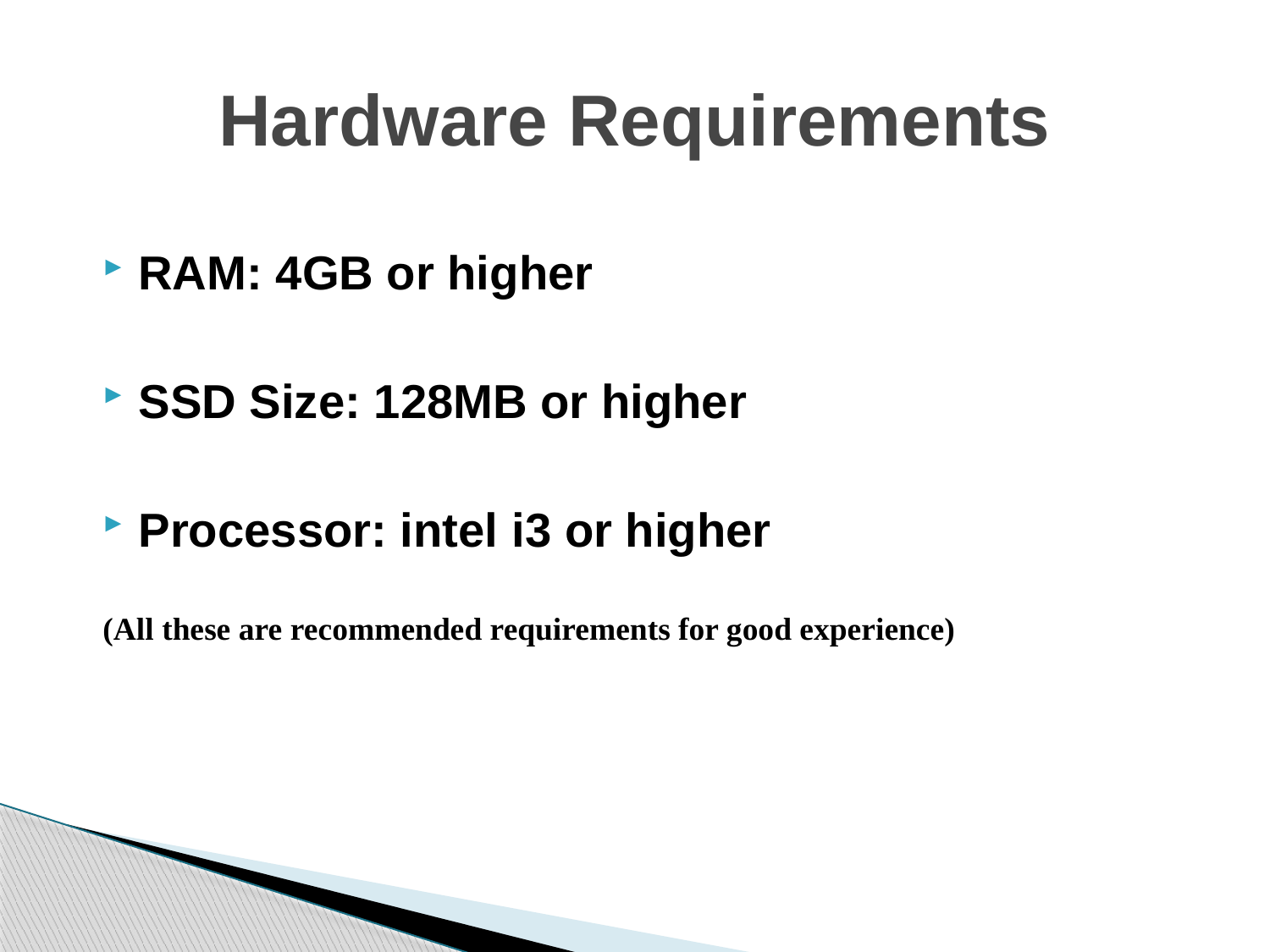

# Hardware Requirements
RAM: 4GB or higher

SSD Size: 128MB or higher

Processor: intel i3 or higher

(All these are recommended requirements for good experience)